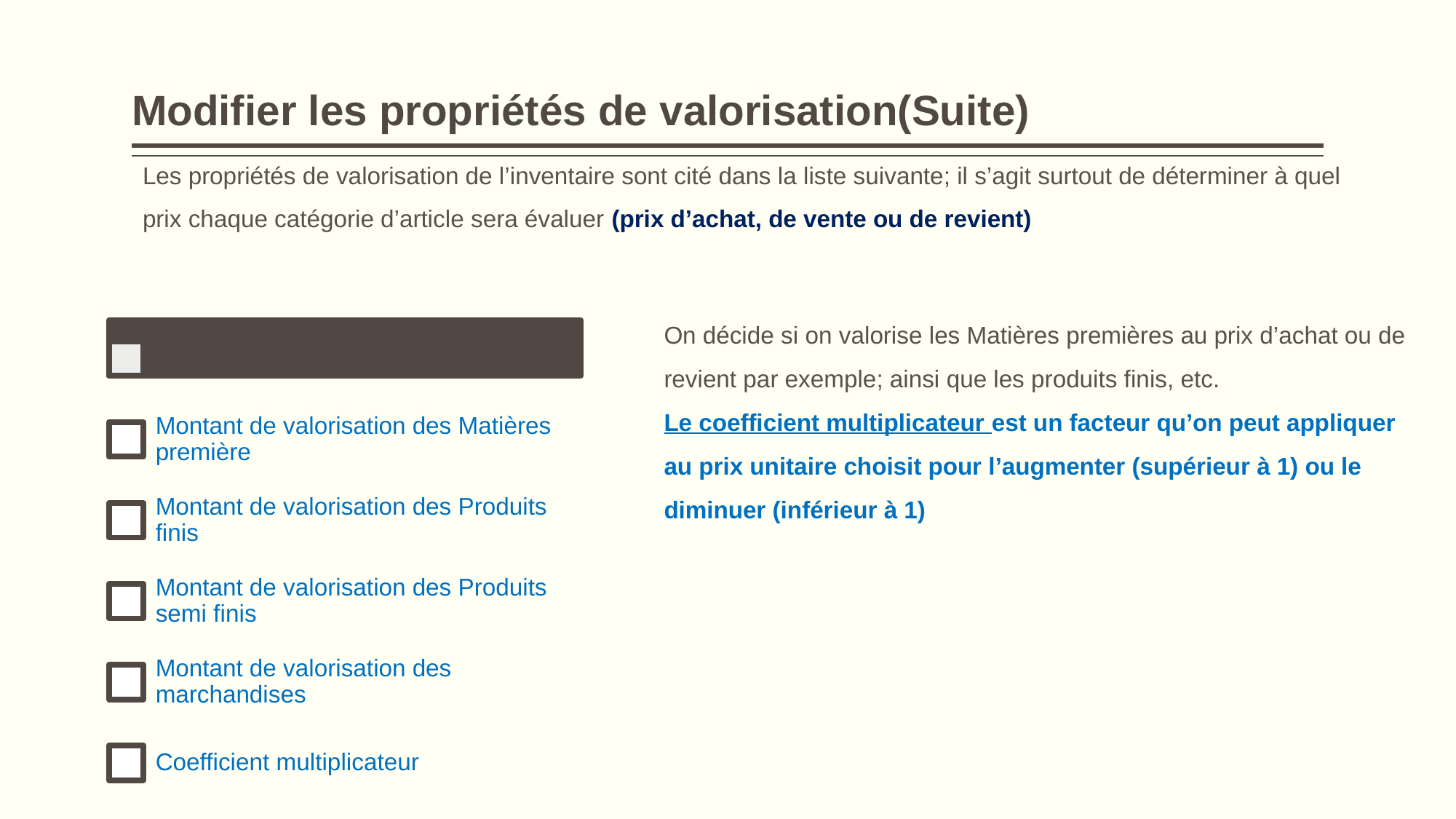

# Modifier les propriétés de valorisation(Suite)
Les propriétés de valorisation de l’inventaire sont cité dans la liste suivante; il s’agit surtout de déterminer à quel prix chaque catégorie d’article sera évaluer (prix d’achat, de vente ou de revient)

Montant de valorisation des Matières première
Montant de valorisation des Produits finis
Montant de valorisation des Produits semi finis
Montant de valorisation des marchandises
Coefficient multiplicateur
On décide si on valorise les Matières premières au prix d’achat ou de revient par exemple; ainsi que les produits finis, etc.
Le coefficient multiplicateur est un facteur qu’on peut appliquer au prix unitaire choisit pour l’augmenter (supérieur à 1) ou le diminuer (inférieur à 1)